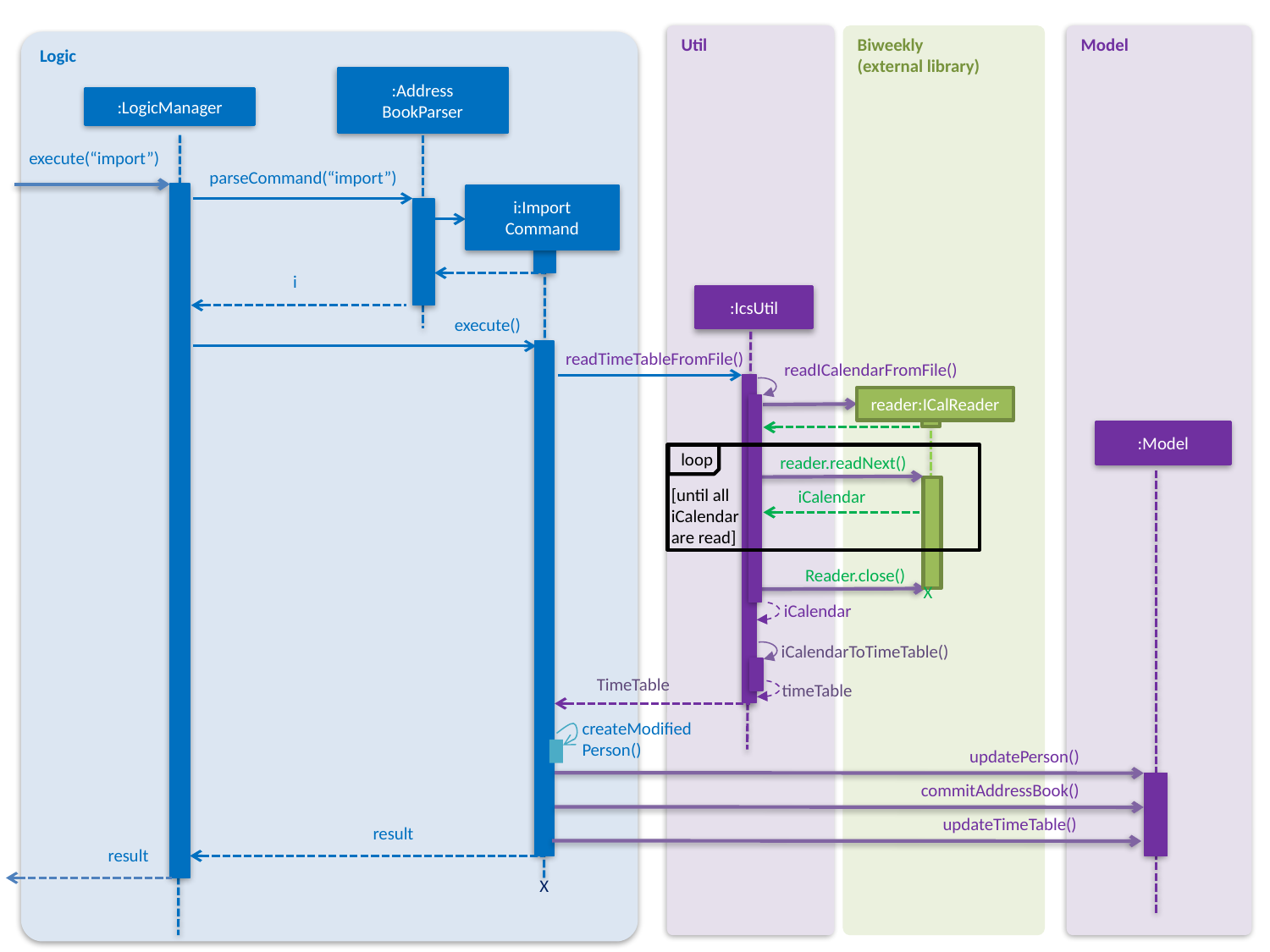

Model
Util
Biweekly
(external library)
Logic
:Address
BookParser
:LogicManager
execute(“import”)
parseCommand(“import”)

i:Import
Command

i
:IcsUtil
execute()

readTimeTableFromFile()
readICalendarFromFile()

reader:ICalReader

:Model
loop

reader.readNext()

[until all
iCalendar
are read]
iCalendar
Reader.close()
X
iCalendar

iCalendarToTimeTable()

TimeTable
timeTable

createModified
Person()

updatePerson()

commitAddressBook()
updateTimeTable()
result
result
X